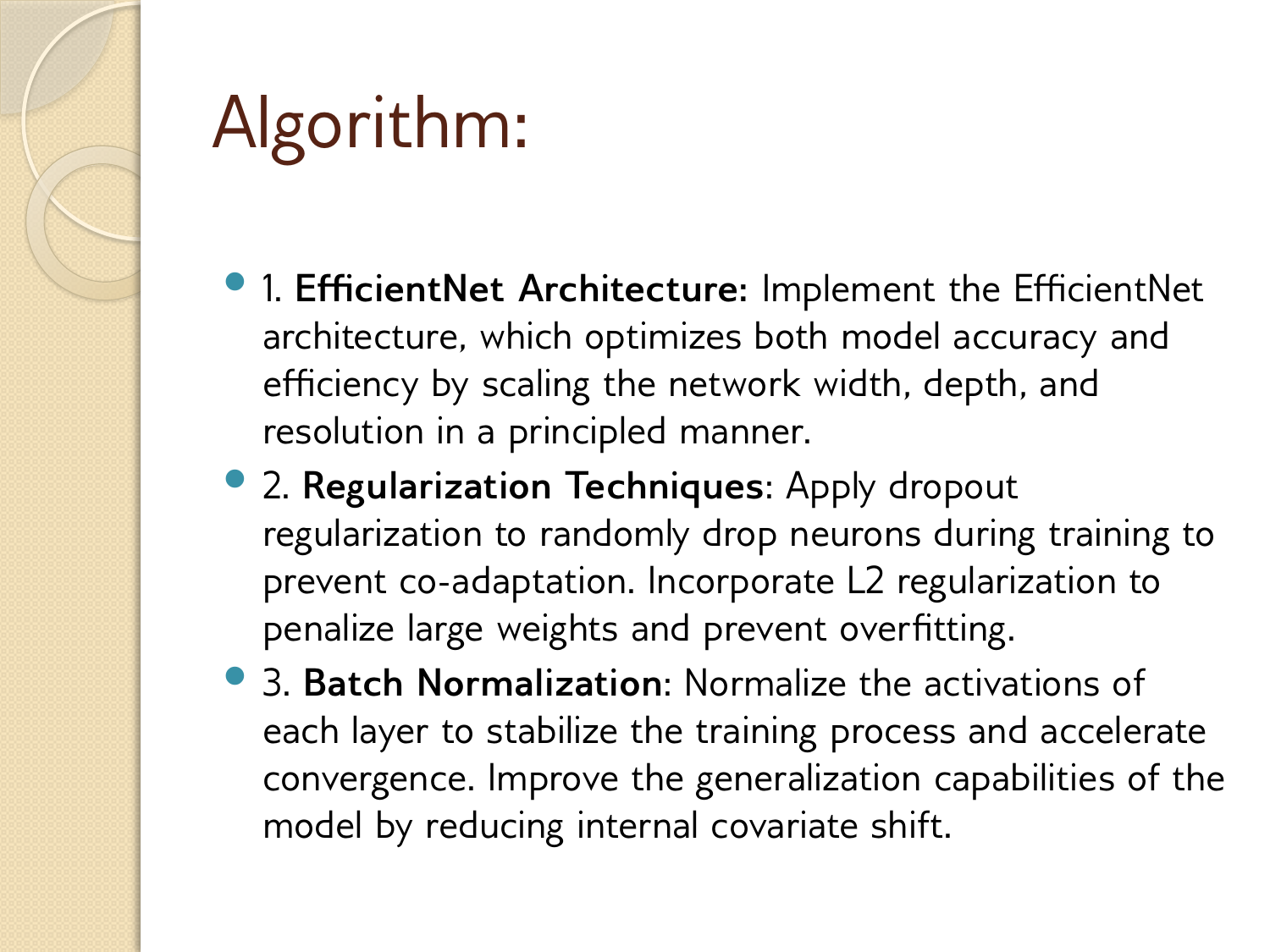

# Algorithm:

1. EfficientNet Architecture: Implement the EfficientNet architecture, which optimizes both model accuracy and efficiency by scaling the network width, depth, and resolution in a principled manner.
2. Regularization Techniques: Apply dropout regularization to randomly drop neurons during training to prevent co-adaptation. Incorporate L2 regularization to penalize large weights and prevent overfitting.
3. Batch Normalization: Normalize the activations of each layer to stabilize the training process and accelerate convergence. Improve the generalization capabilities of the model by reducing internal covariate shift.